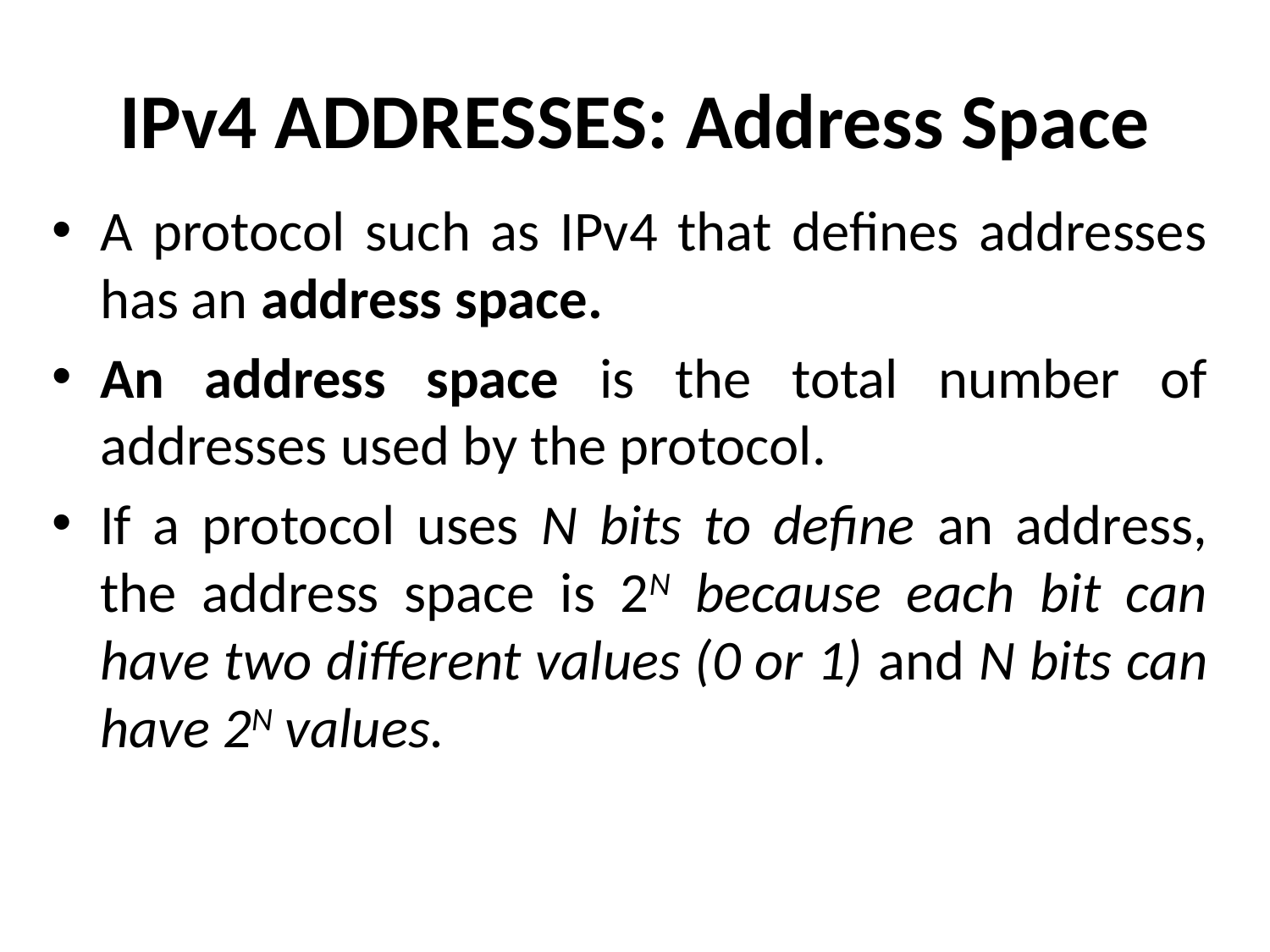

# IPv4 ADDRESSES: Address Space
A protocol such as IPv4 that defines addresses has an address space.
An address space is the total number of addresses used by the protocol.
If a protocol uses N bits to define an address, the address space is 2N because each bit can have two different values (0 or 1) and N bits can have 2N values.